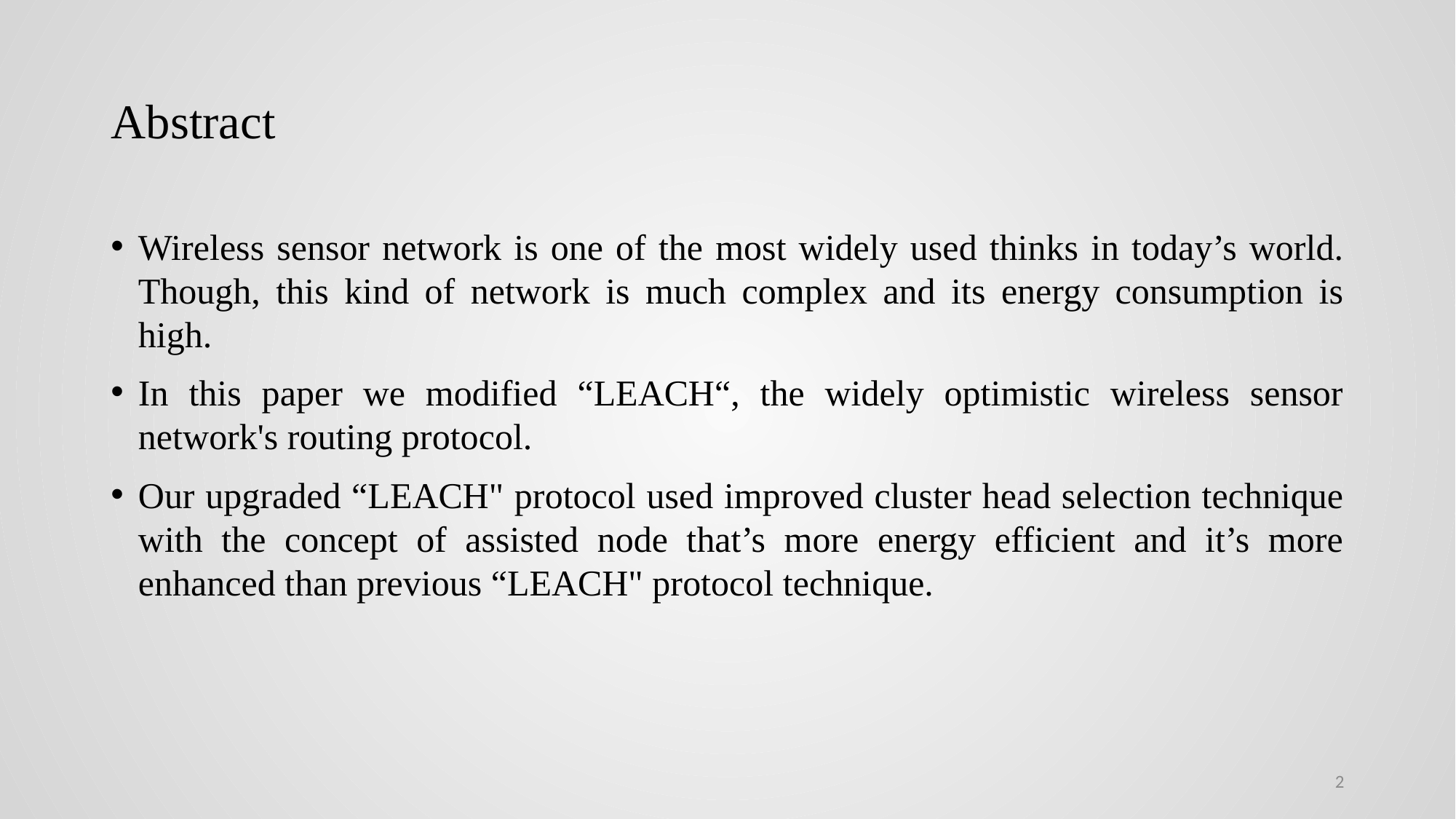

# Abstract
Wireless sensor network is one of the most widely used thinks in today’s world. Though, this kind of network is much complex and its energy consumption is high.
In this paper we modified “LEACH“, the widely optimistic wireless sensor network's routing protocol.
Our upgraded “LEACH" protocol used improved cluster head selection technique with the concept of assisted node that’s more energy efficient and it’s more enhanced than previous “LEACH" protocol technique.
2